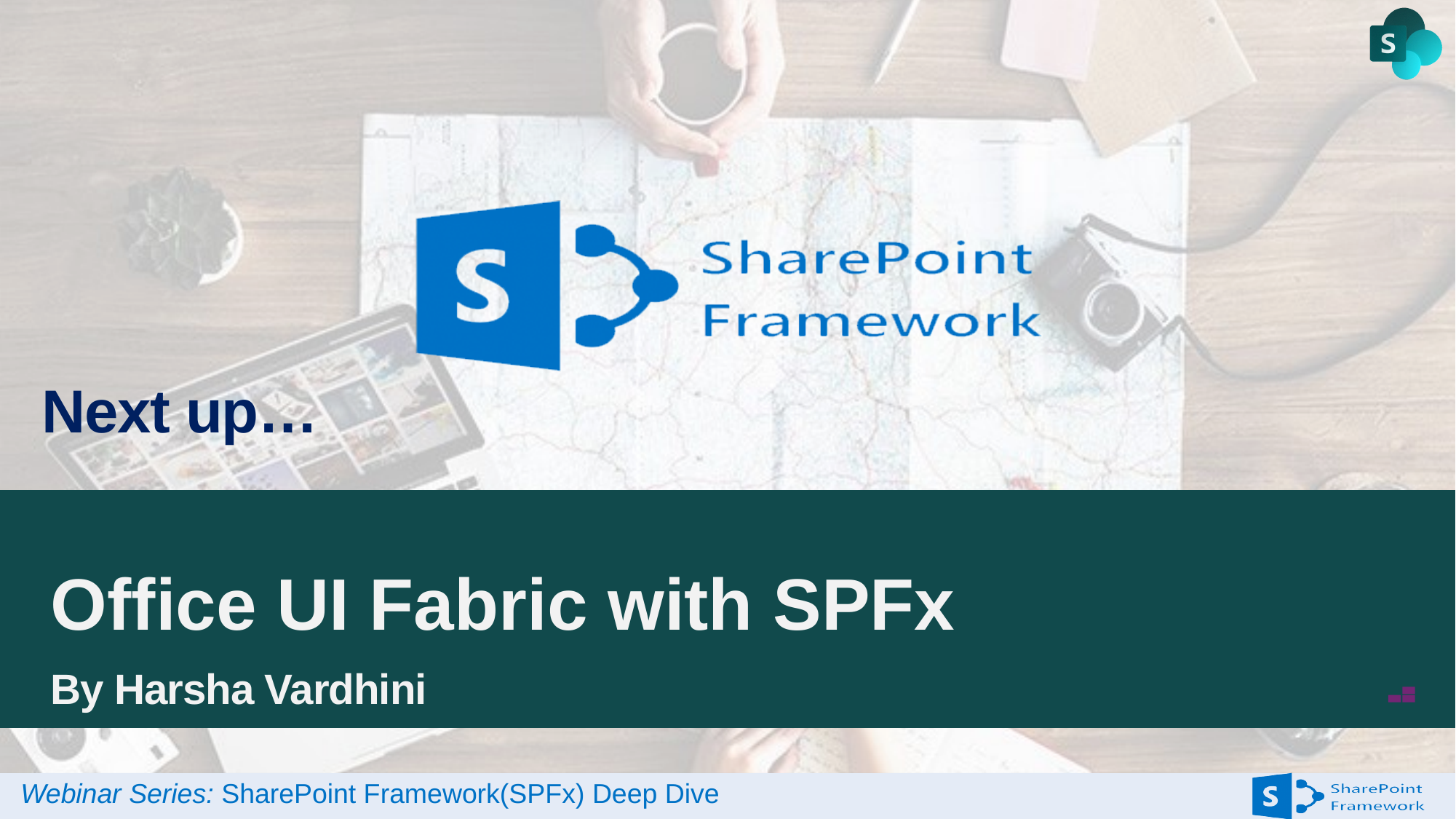

# Office UI Fabric with SPFx
By Harsha Vardhini